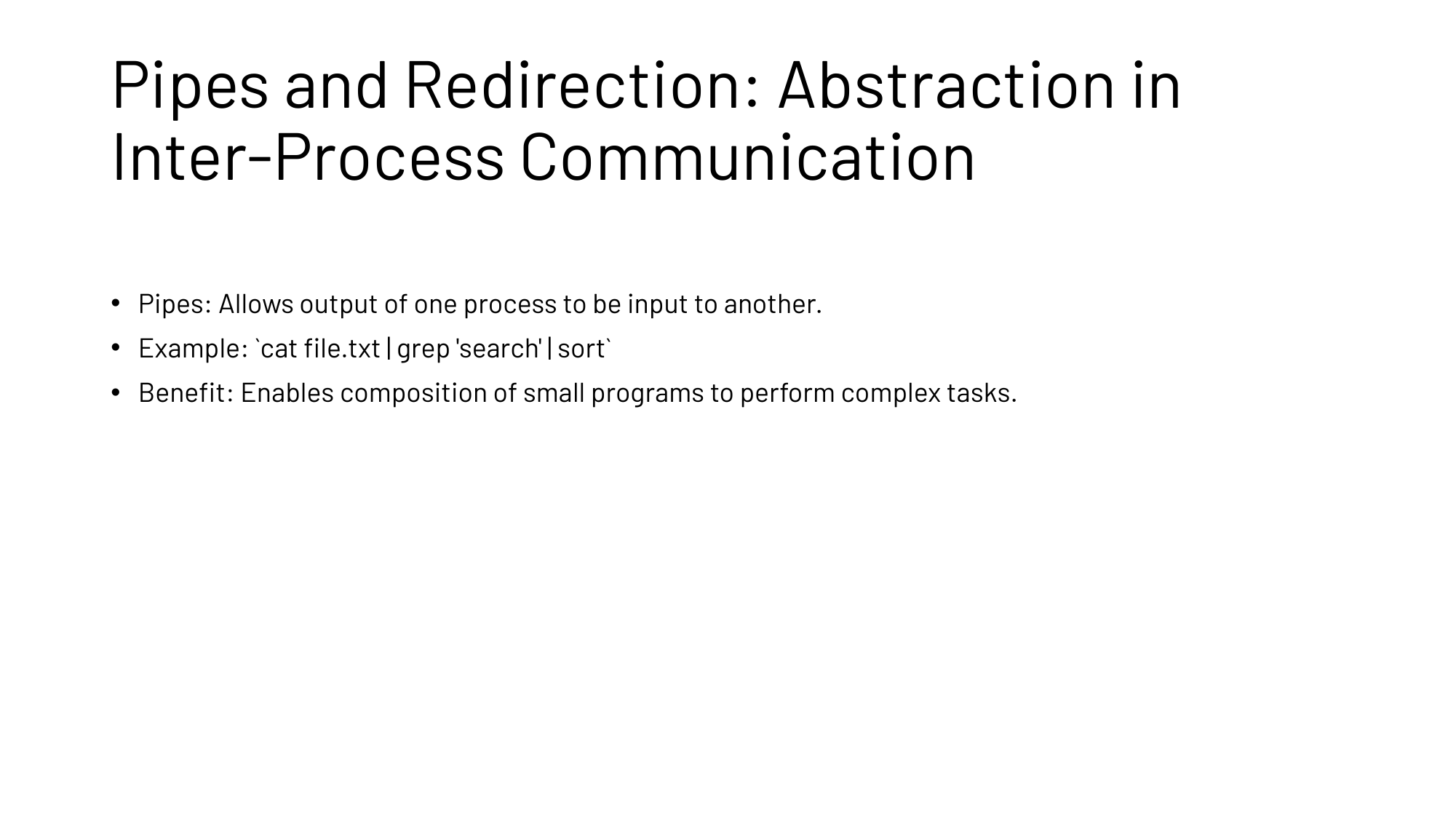

# Pipes and Redirection: Abstraction in Inter-Process Communication

Pipes: Allows output of one process to be input to another.
Example: `cat file.txt | grep 'search' | sort`
Benefit: Enables composition of small programs to perform complex tasks.